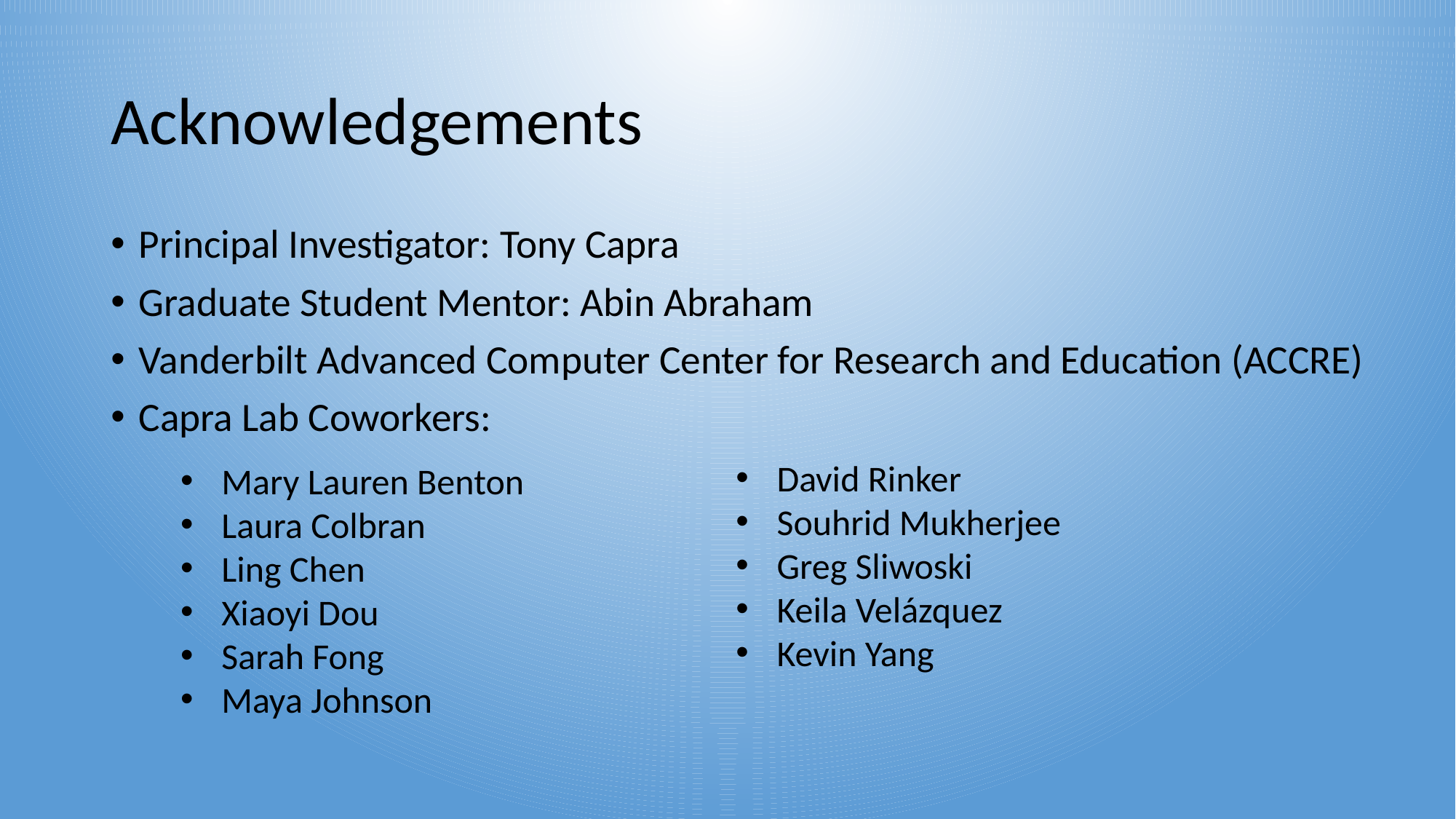

# Acknowledgements
Principal Investigator: Tony Capra
Graduate Student Mentor: Abin Abraham
Vanderbilt Advanced Computer Center for Research and Education (ACCRE)
Capra Lab Coworkers:

David Rinker
Souhrid Mukherjee
Greg Sliwoski
Keila Velázquez
Kevin Yang

Mary Lauren Benton
Laura Colbran
Ling Chen
Xiaoyi Dou
Sarah Fong
Maya Johnson